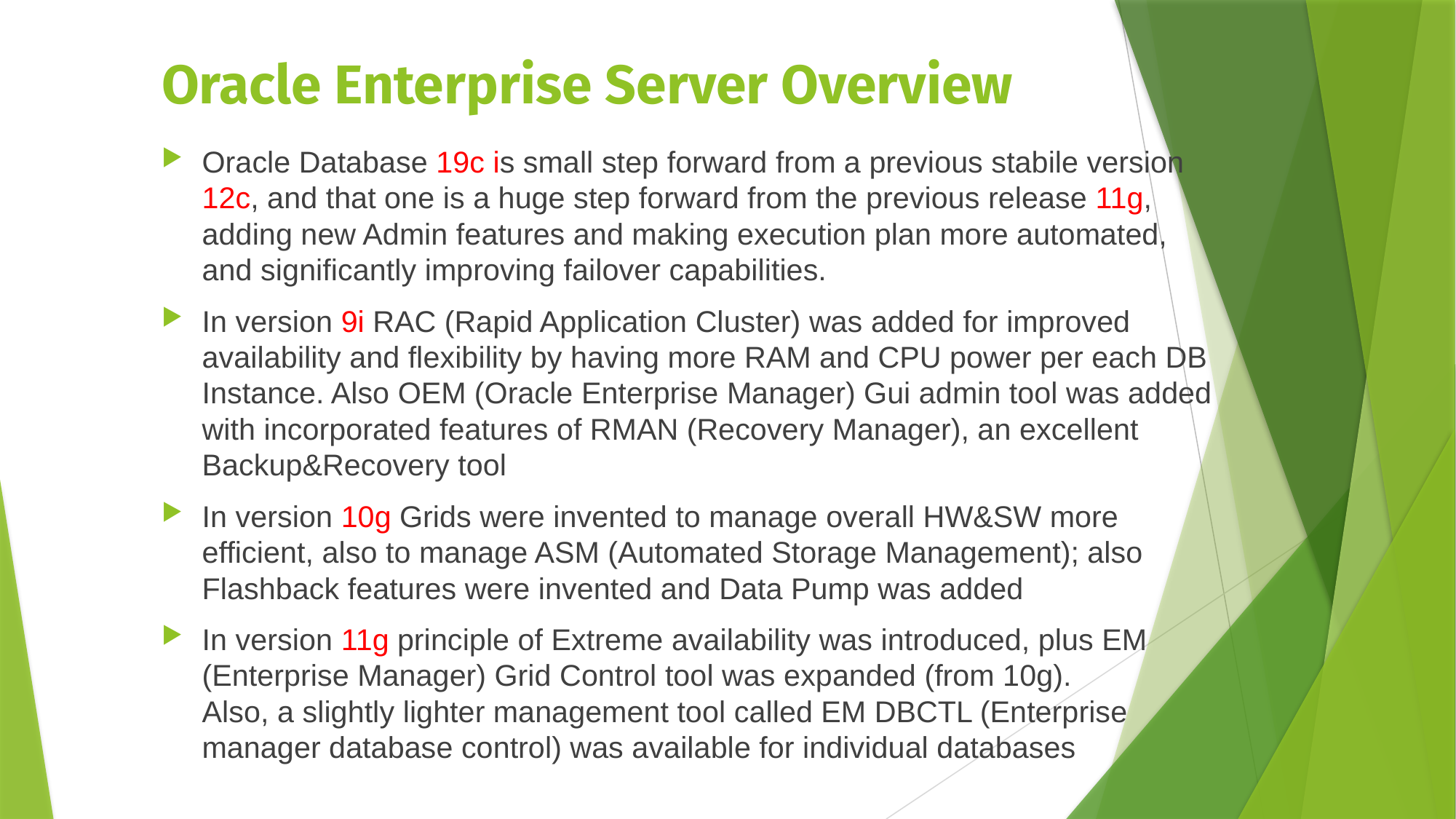

# Oracle Enterprise Server Overview
Oracle Database 19c is small step forward from a previous stabile version 12c, and that one is a huge step forward from the previous release 11g, adding new Admin features and making execution plan more automated, and significantly improving failover capabilities.
In version 9i RAC (Rapid Application Cluster) was added for improved availability and flexibility by having more RAM and CPU power per each DB Instance. Also OEM (Oracle Enterprise Manager) Gui admin tool was added with incorporated features of RMAN (Recovery Manager), an excellent Backup&Recovery tool
In version 10g Grids were invented to manage overall HW&SW more efficient, also to manage ASM (Automated Storage Management); also Flashback features were invented and Data Pump was added
In version 11g principle of Extreme availability was introduced, plus EM (Enterprise Manager) Grid Control tool was expanded (from 10g).	 Also, a slightly lighter management tool called EM DBCTL (Enterprise manager database control) was available for individual databases